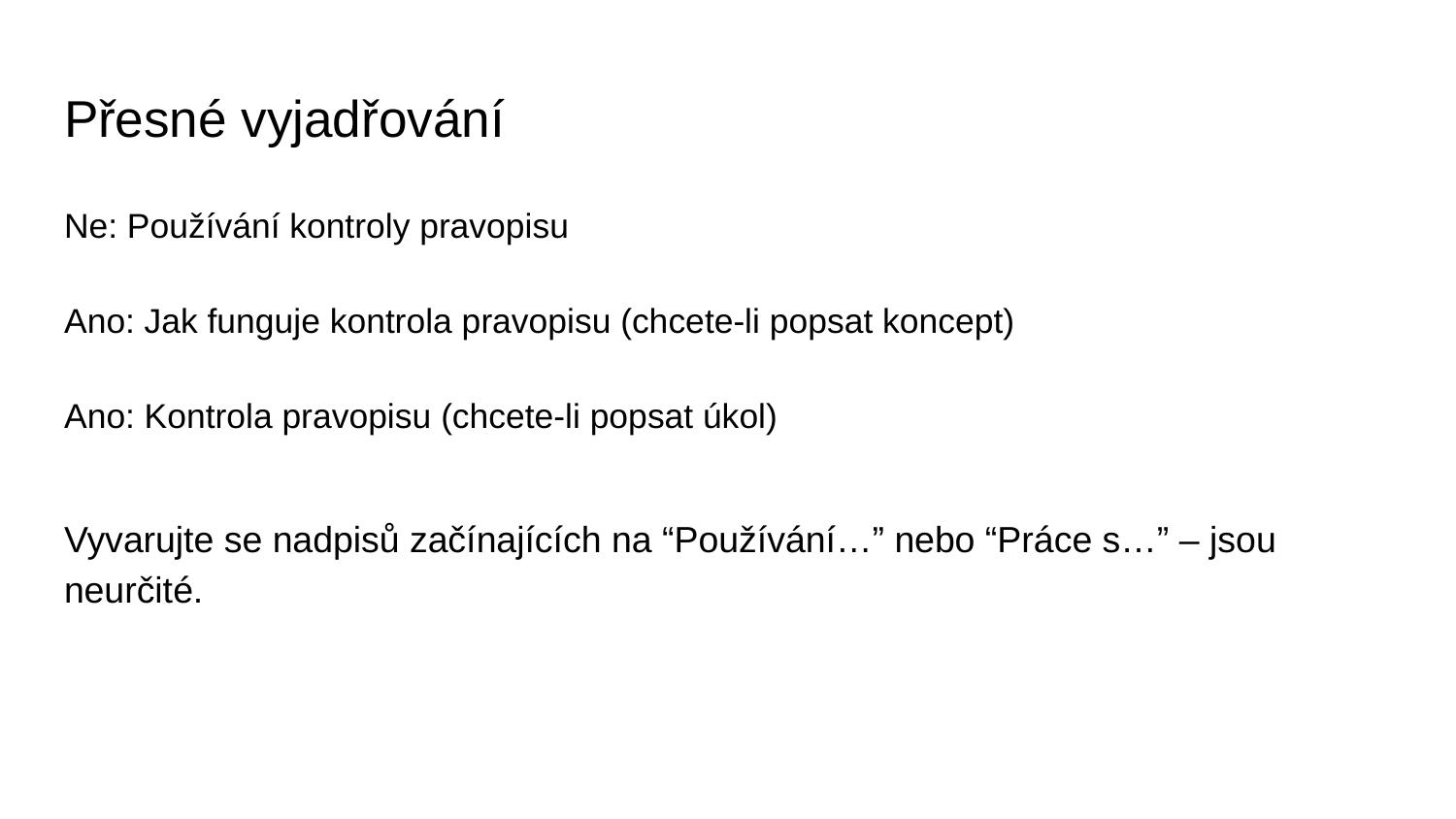

# Přesné vyjadřování
Ne: Používání kontroly pravopisu

Ano: Jak funguje kontrola pravopisu (chcete-li popsat koncept)

Ano: Kontrola pravopisu (chcete-li popsat úkol)

Vyvarujte se nadpisů začínajících na “Používání…” nebo “Práce s…” – jsou neurčité.